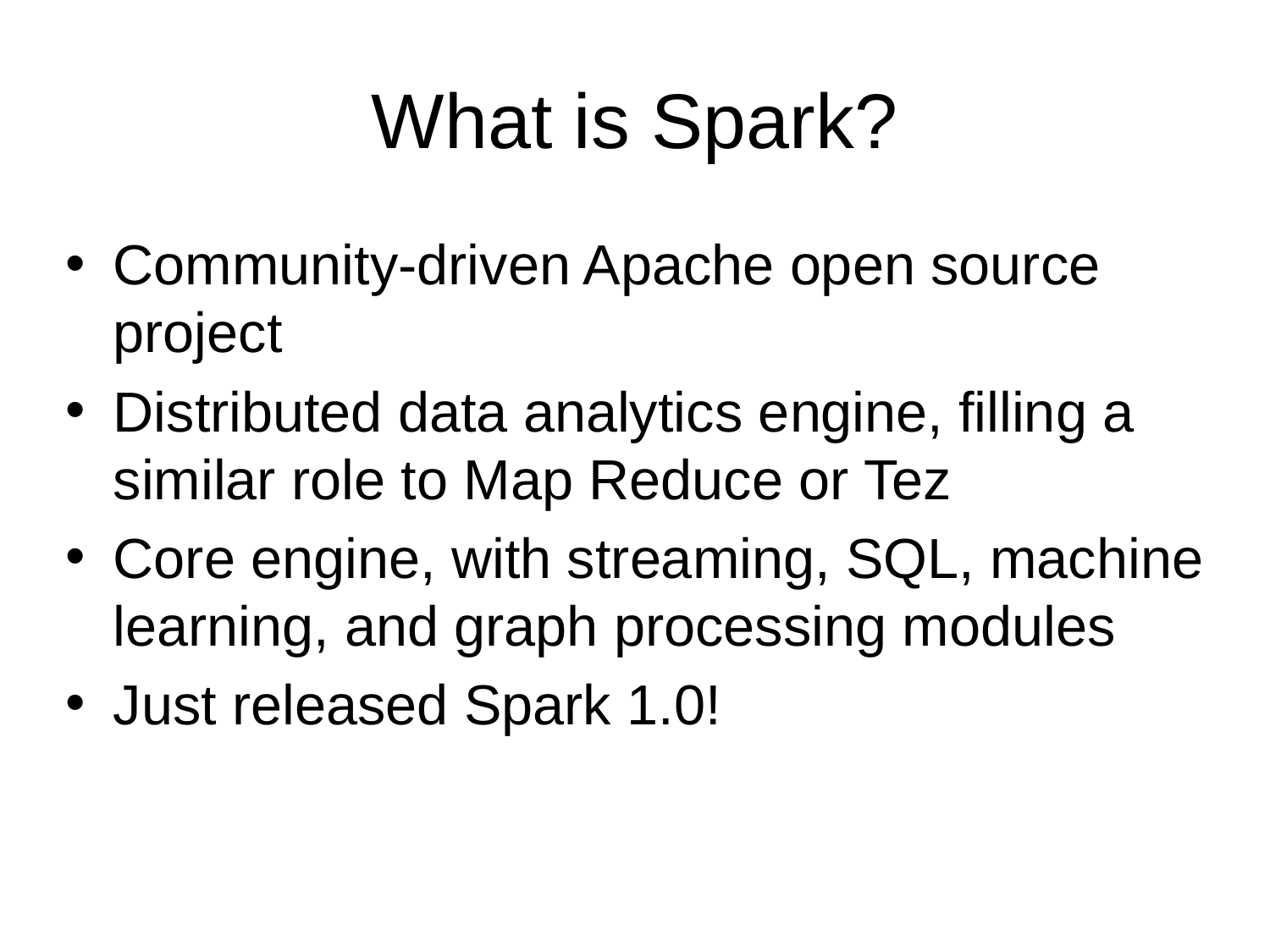

# What is Spark?
Community-driven Apache open source project
Distributed data analytics engine, filling a similar role to Map Reduce or Tez
Core engine, with streaming, SQL, machine learning, and graph processing modules
Just released Spark 1.0!